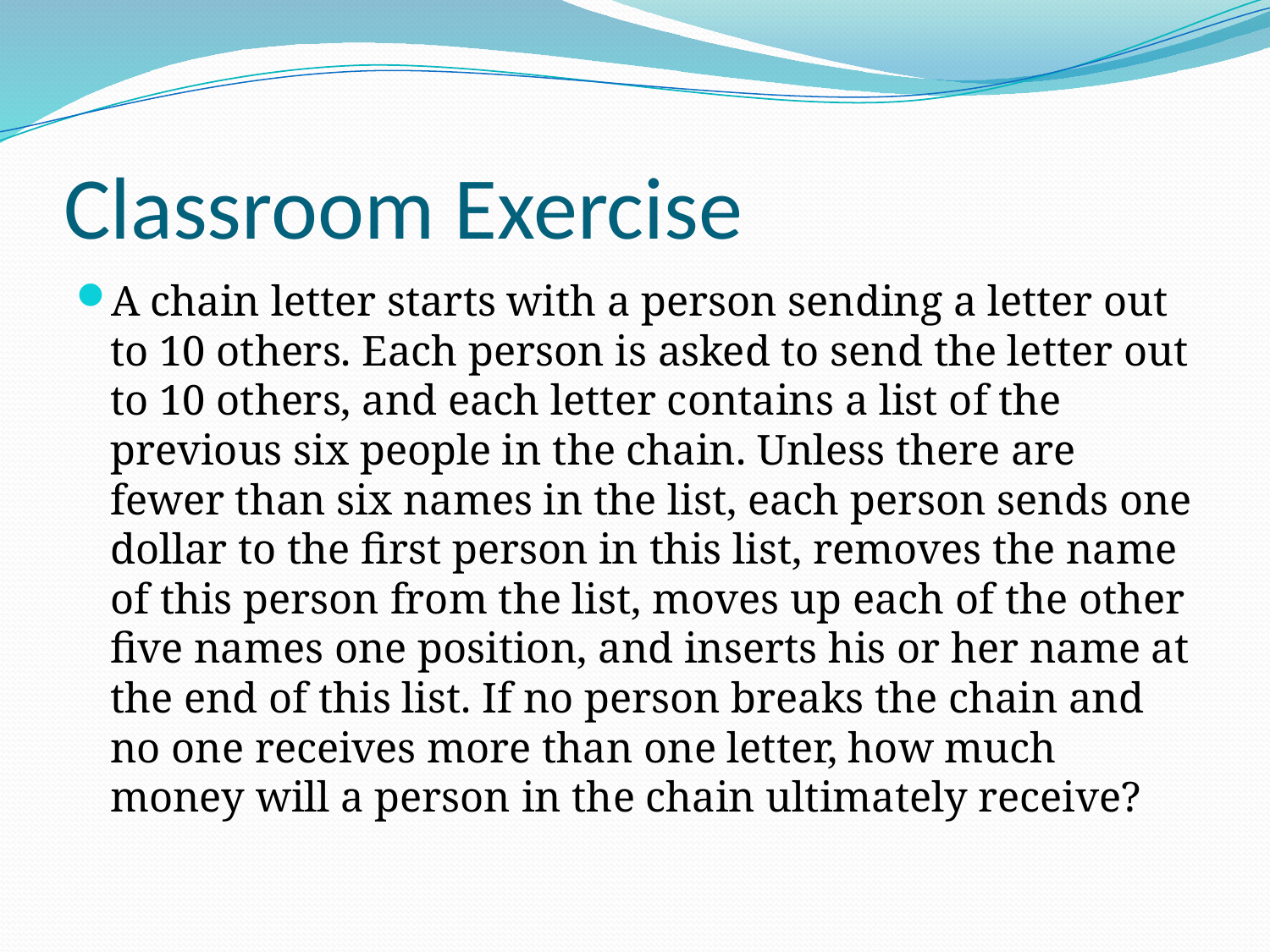

# Classroom Exercise
A chain letter starts with a person sending a letter out to 10 others. Each person is asked to send the letter out to 10 others, and each letter contains a list of the previous six people in the chain. Unless there are fewer than six names in the list, each person sends one dollar to the ﬁrst person in this list, removes the name of this person from the list, moves up each of the other ﬁve names one position, and inserts his or her name at the end of this list. If no person breaks the chain and no one receives more than one letter, how much money will a person in the chain ultimately receive?